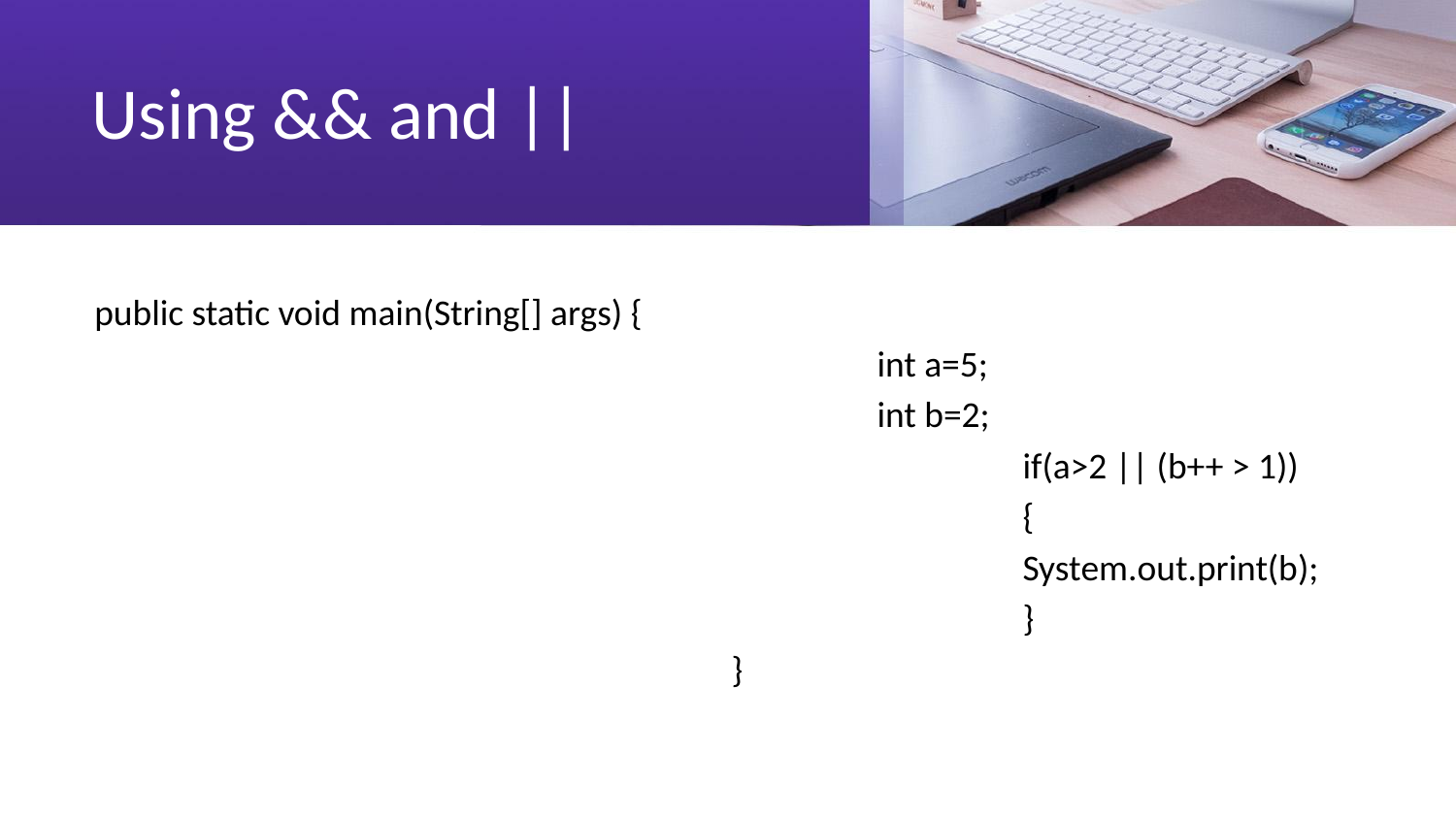

# Using && and ||
public static void main(String[] args) {
						int a=5;
						int b=2;
							if(a>2 || (b++ > 1))
							{
							System.out.print(b);
							}
					}